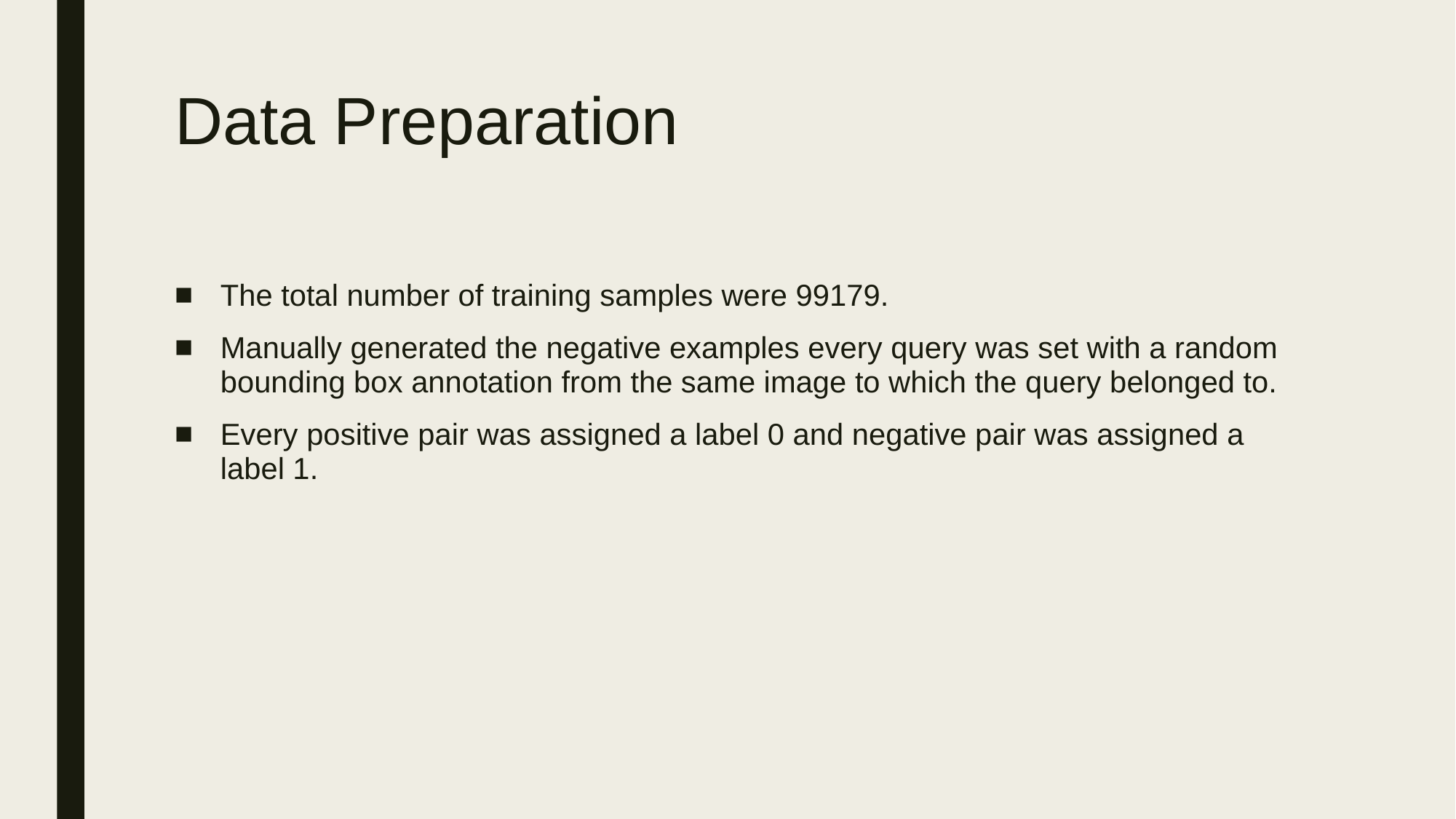

# Data Preparation
The total number of training samples were 99179.
Manually generated the negative examples every query was set with a random bounding box annotation from the same image to which the query belonged to.
Every positive pair was assigned a label 0 and negative pair was assigned a label 1.